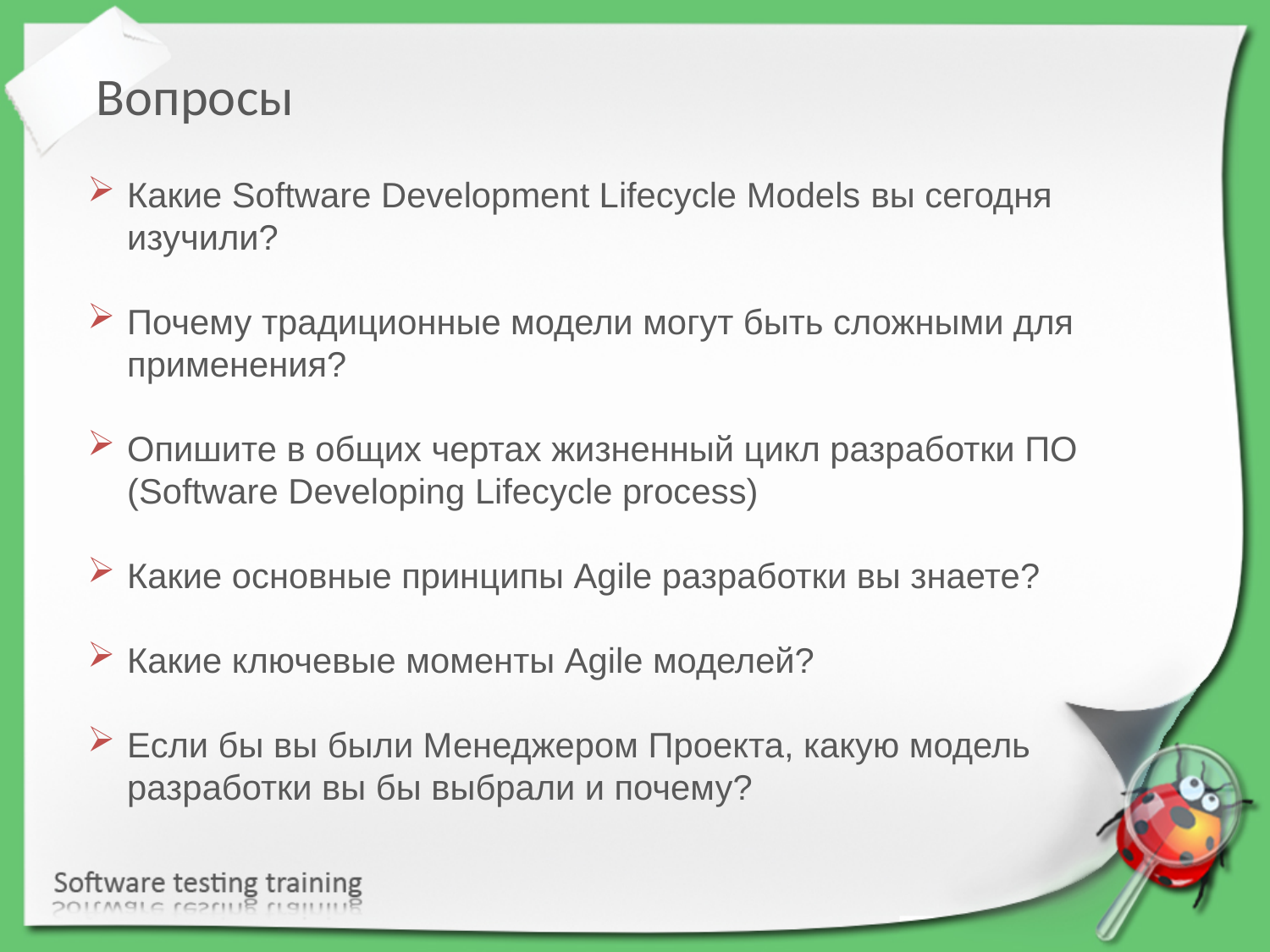

Вопросы
Какие Software Development Lifecycle Models вы сегодня изучили?

Почему традиционные модели могут быть сложными для применения?

Опишите в общих чертах жизненный цикл разработки ПО (Software Developing Lifecycle process)

Какие основные принципы Agile разработки вы знаете?

Какие ключевые моменты Agile моделей?

Если бы вы были Менеджером Проекта, какую модель разработки вы бы выбрали и почему?